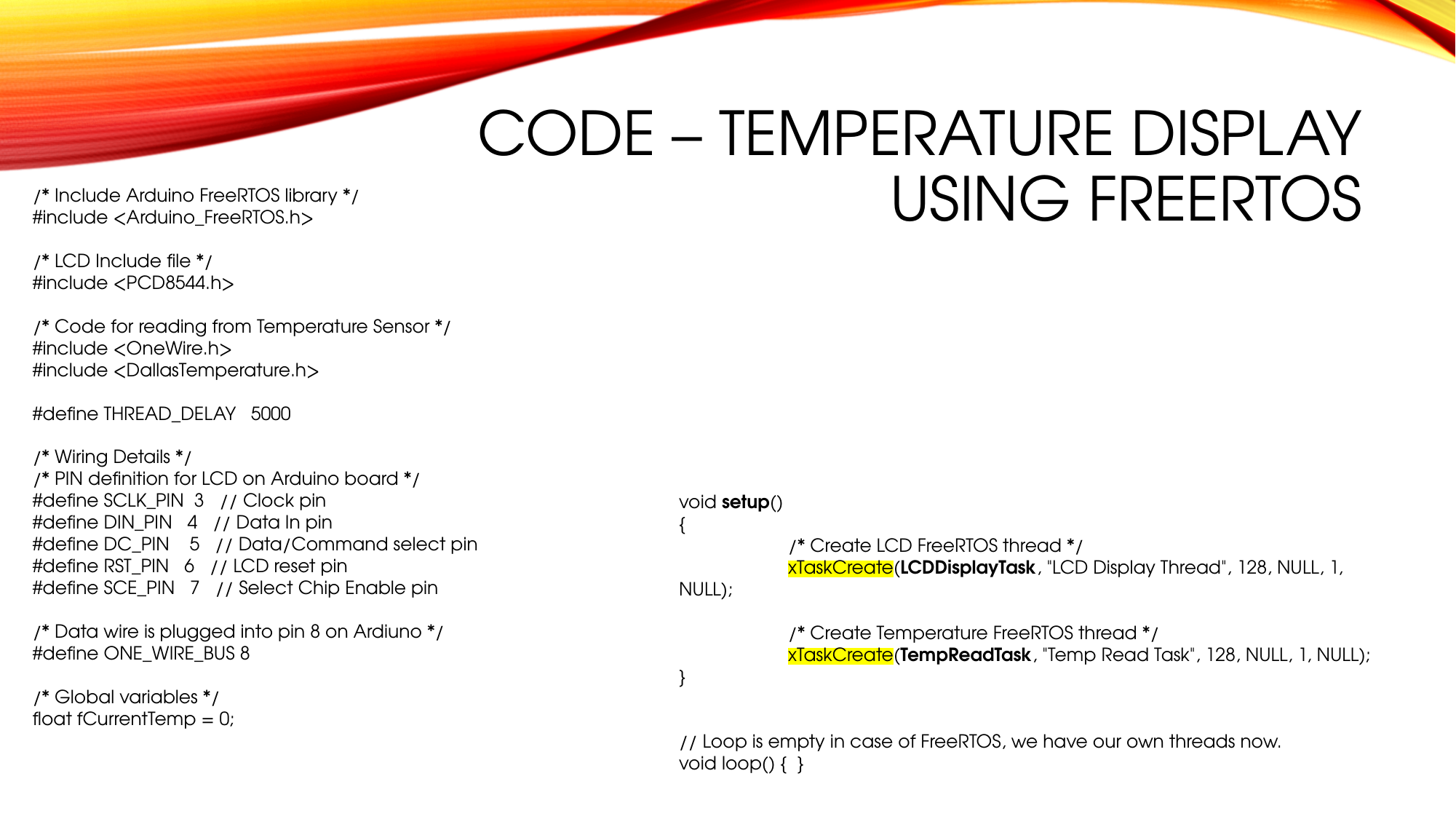

# Code – Temperature Display using freertos
/* Include Arduino FreeRTOS library */
#include <Arduino_FreeRTOS.h>

/* LCD Include file */
#include <PCD8544.h>

/* Code for reading from Temperature Sensor */
#include <OneWire.h>
#include <DallasTemperature.h>

#define THREAD_DELAY	5000

/* Wiring Details */
/* PIN definition for LCD on Arduino board */
#define SCLK_PIN  3   // Clock pin
#define DIN_PIN   4   // Data In pin
#define DC_PIN    5   // Data/Command select pin
#define RST_PIN   6   // LCD reset pin
#define SCE_PIN   7   // Select Chip Enable pin

/* Data wire is plugged into pin 8 on Ardiuno */
#define ONE_WIRE_BUS 8

/* Global variables */
float fCurrentTemp = 0;
void setup()
{
	/* Create LCD FreeRTOS thread */
	xTaskCreate(LCDDisplayTask, "LCD Display Thread", 128, NULL, 1, NULL);

	/* Create Temperature FreeRTOS thread */
	xTaskCreate(TempReadTask, "Temp Read Task", 128, NULL, 1, NULL);
}

// Loop is empty in case of FreeRTOS, we have our own threads now.
void loop() {  }